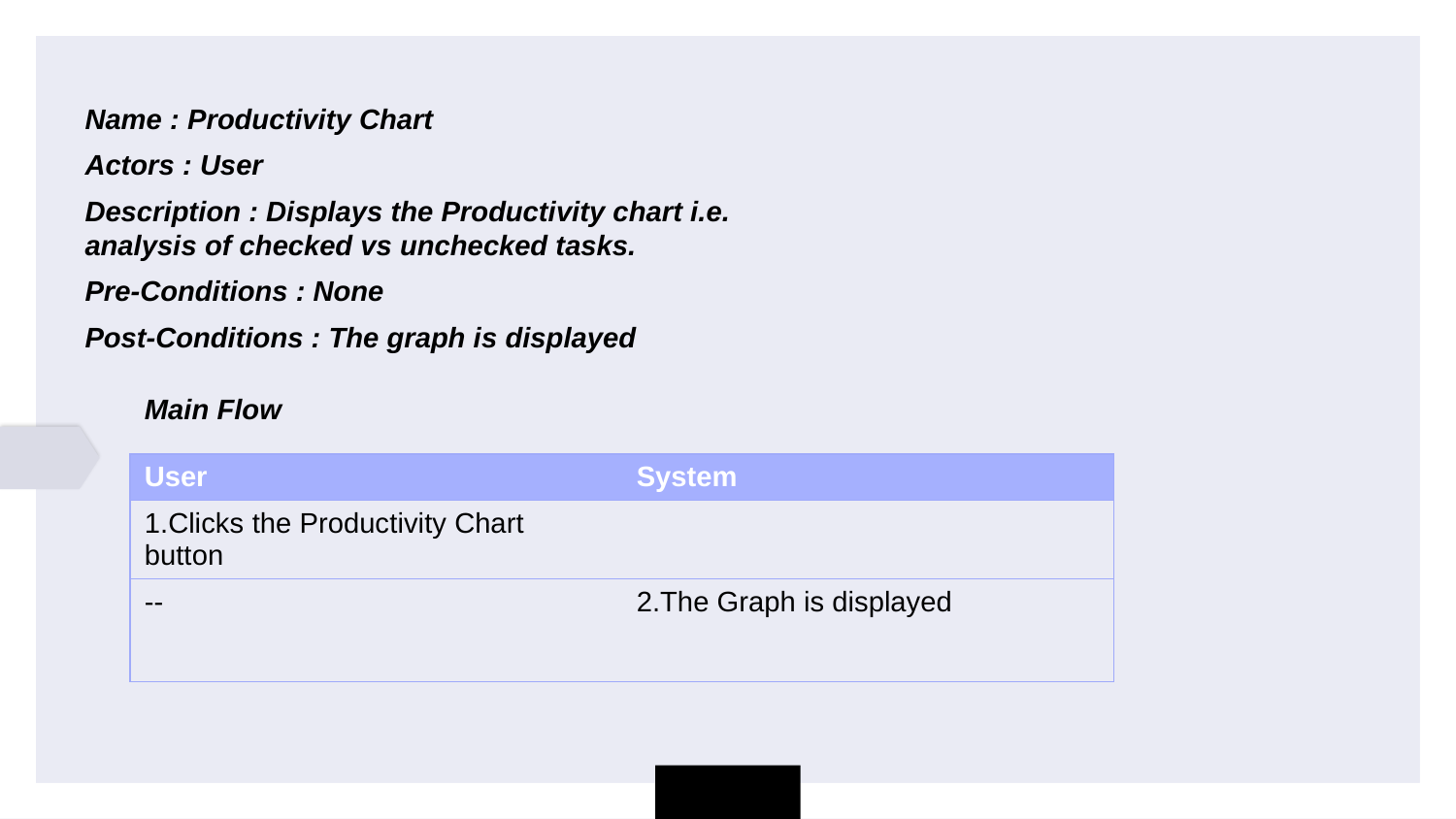

Name : Productivity Chart
Actors : User
Description : Displays the Productivity chart i.e. analysis of checked vs unchecked tasks.
Pre-Conditions : None
Post-Conditions : The graph is displayed

Main Flow

| User | System |
| --- | --- |
| 1.Clicks the Productivity Chart button |  |
| -- | 2.The Graph is displayed |